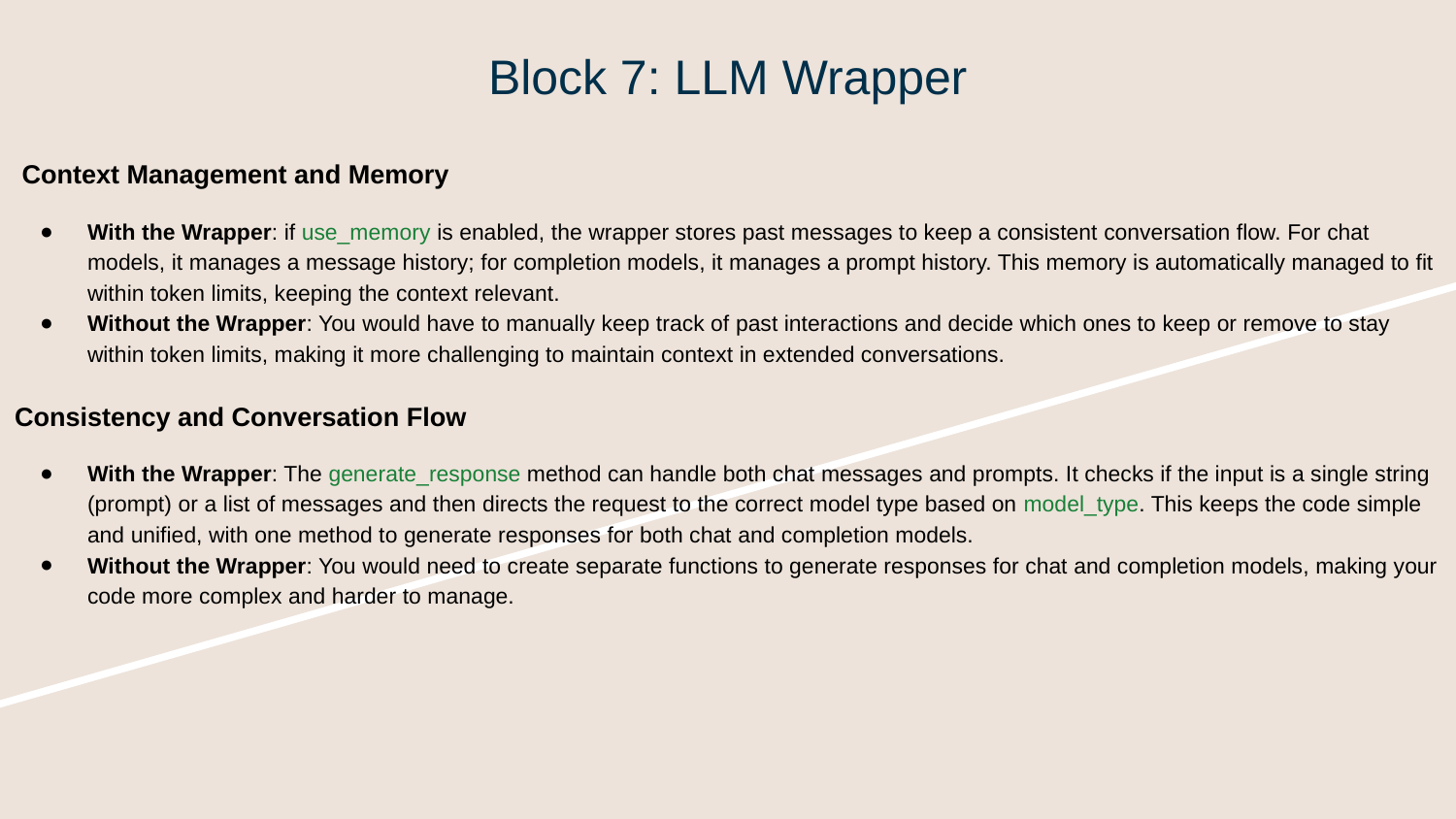

# Block 7: LLM Wrapper
 Context Management and Memory
With the Wrapper: if use_memory is enabled, the wrapper stores past messages to keep a consistent conversation flow. For chat models, it manages a message history; for completion models, it manages a prompt history. This memory is automatically managed to fit within token limits, keeping the context relevant.
Without the Wrapper: You would have to manually keep track of past interactions and decide which ones to keep or remove to stay within token limits, making it more challenging to maintain context in extended conversations.
Consistency and Conversation Flow
With the Wrapper: The generate_response method can handle both chat messages and prompts. It checks if the input is a single string (prompt) or a list of messages and then directs the request to the correct model type based on model_type. This keeps the code simple and unified, with one method to generate responses for both chat and completion models.
Without the Wrapper: You would need to create separate functions to generate responses for chat and completion models, making your code more complex and harder to manage.